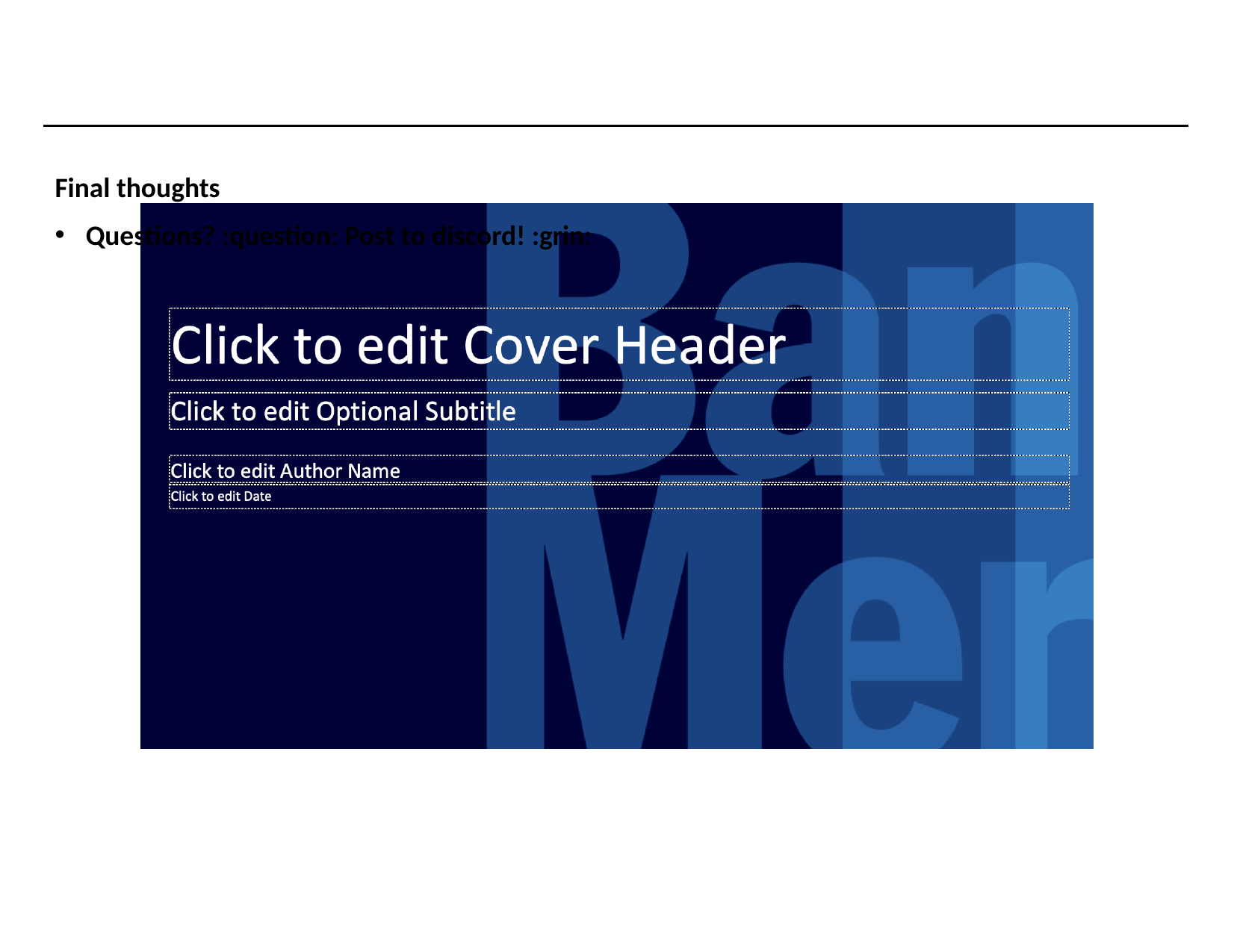

Final thoughts
Questions? :question: Post to discord! :grin: